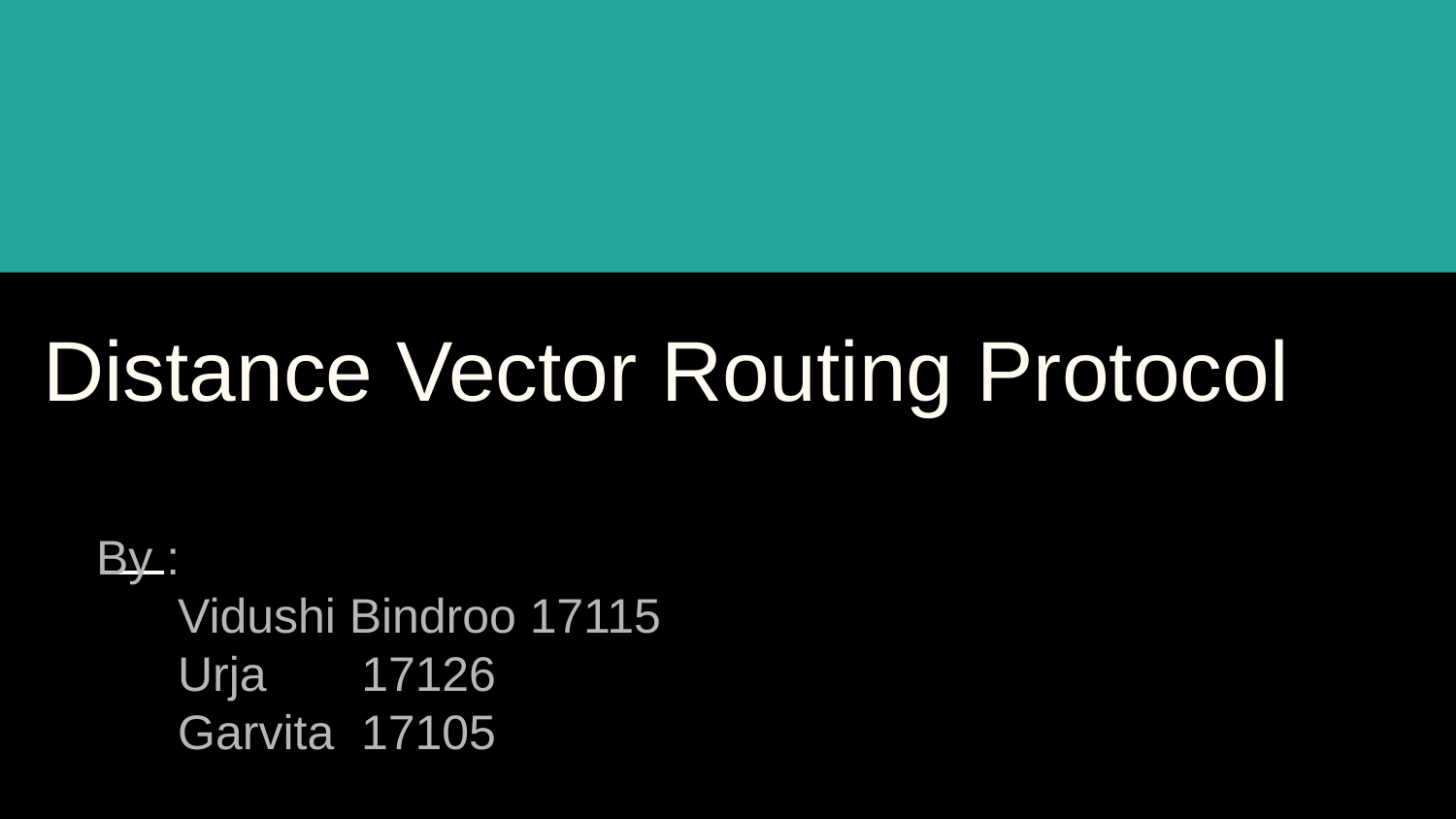

# Distance Vector Routing Protocol
By :
      Vidushi Bindroo 17115
      Urja       17126
      Garvita  17105